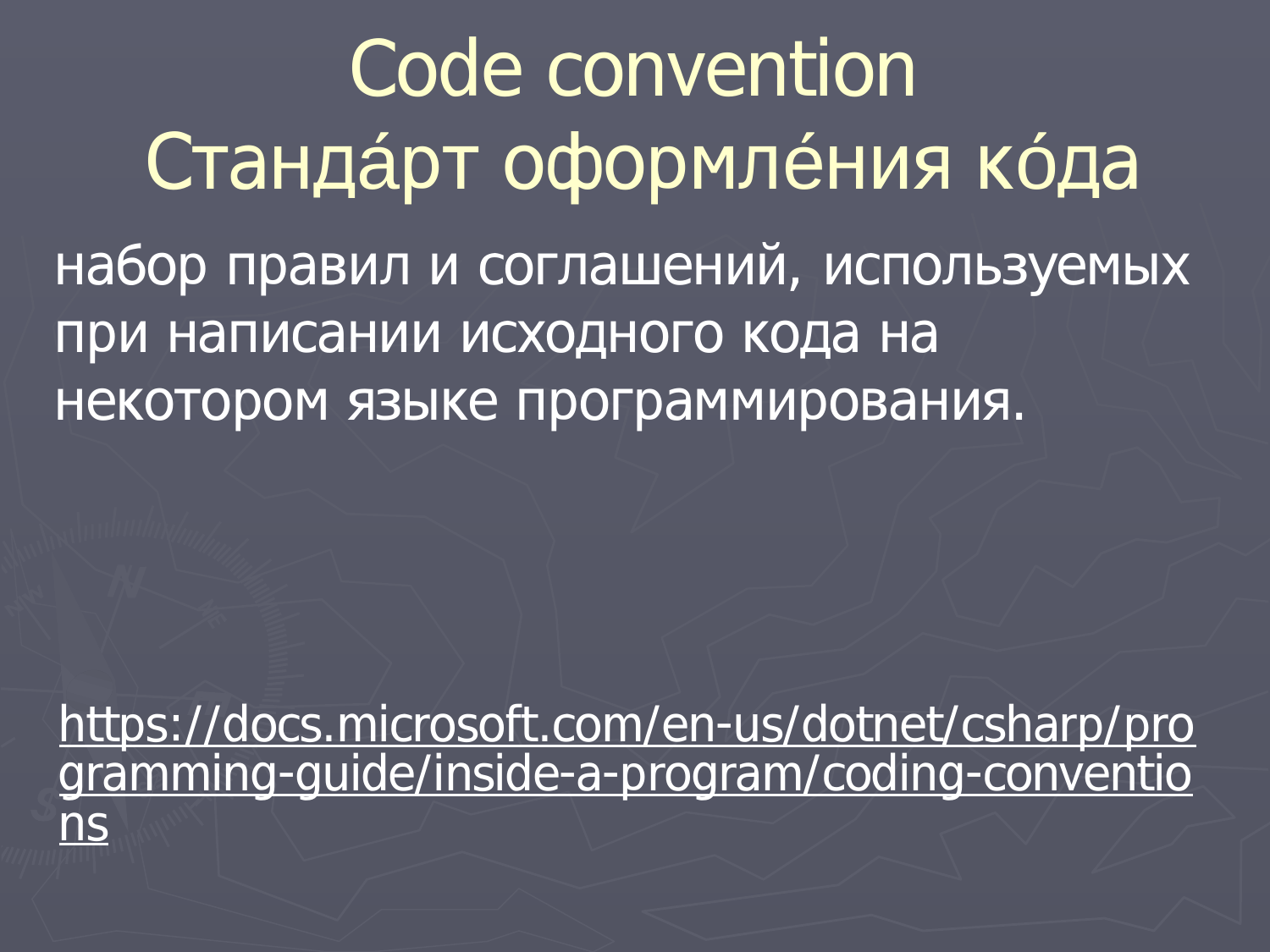

# Code convention
Станда́рт оформле́ния ко́да
набор правил и соглашений, используемых при написании исходного кода на некотором языке программирования.
https://docs.microsoft.com/en-us/dotnet/csharp/programming-guide/inside-a-program/coding-conventions